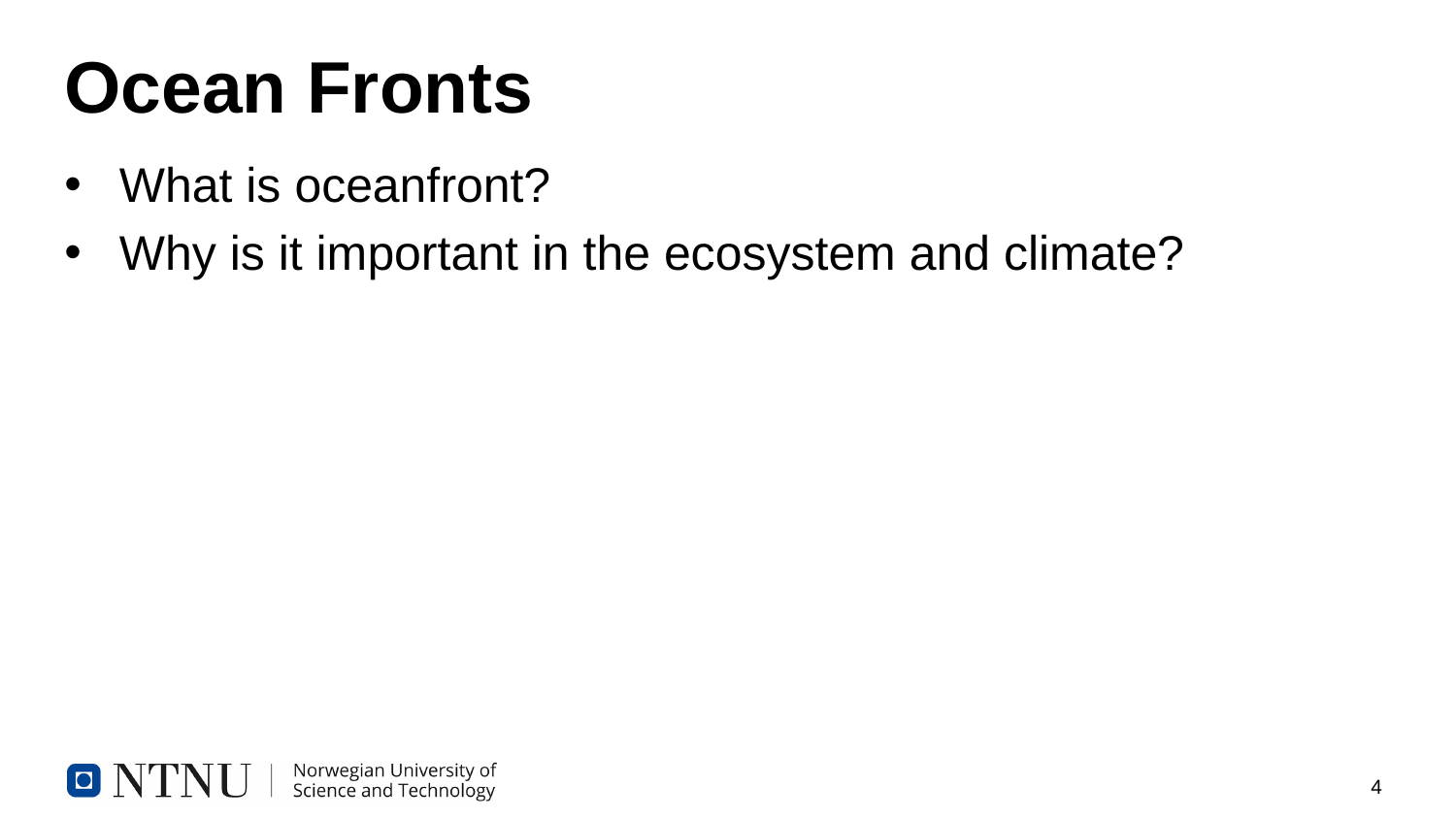

# Ocean Fronts
What is oceanfront?
Why is it important in the ecosystem and climate?